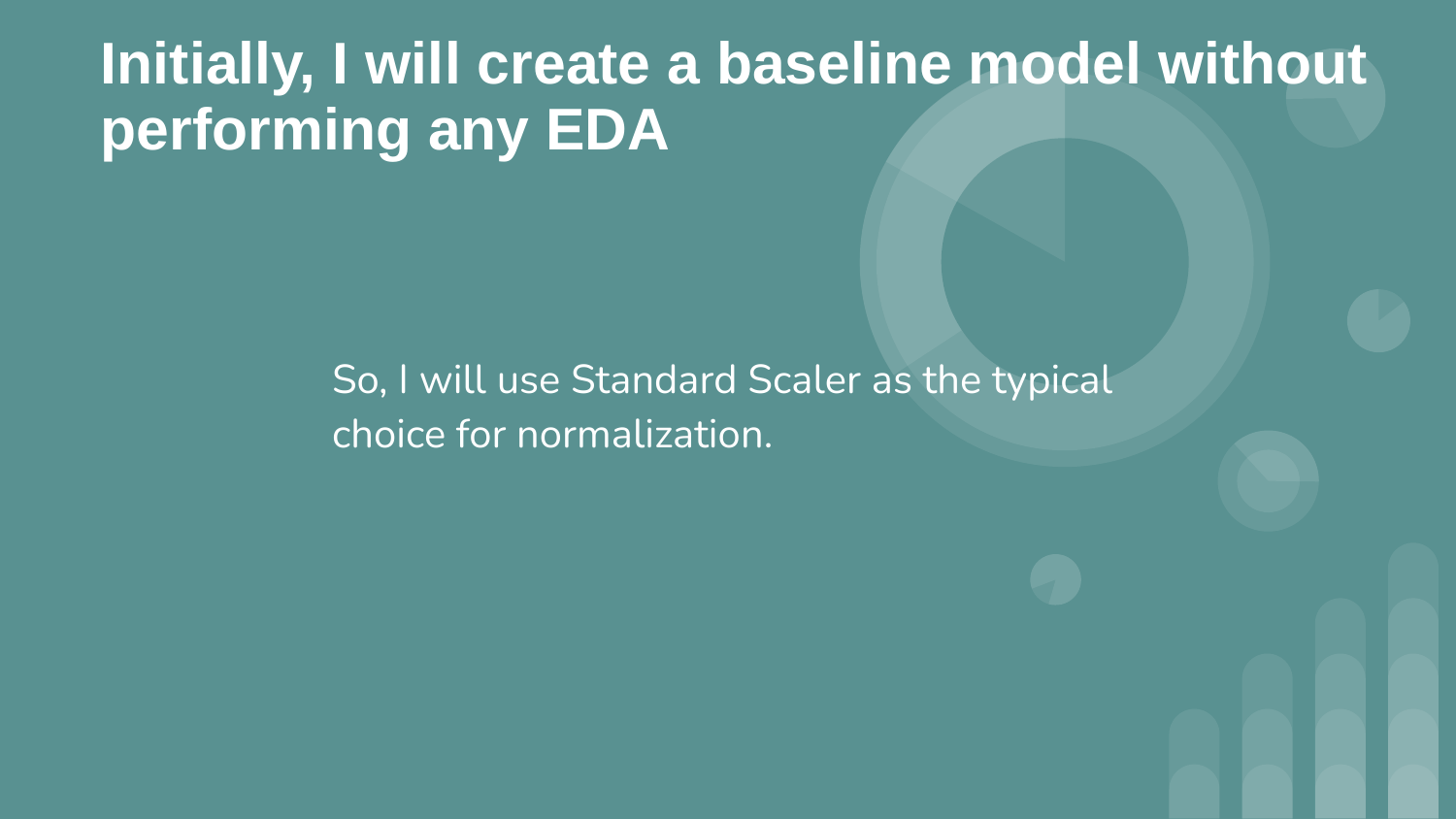

# Initially, I will create a baseline model without performing any EDA
So, I will use Standard Scaler as the typical choice for normalization.